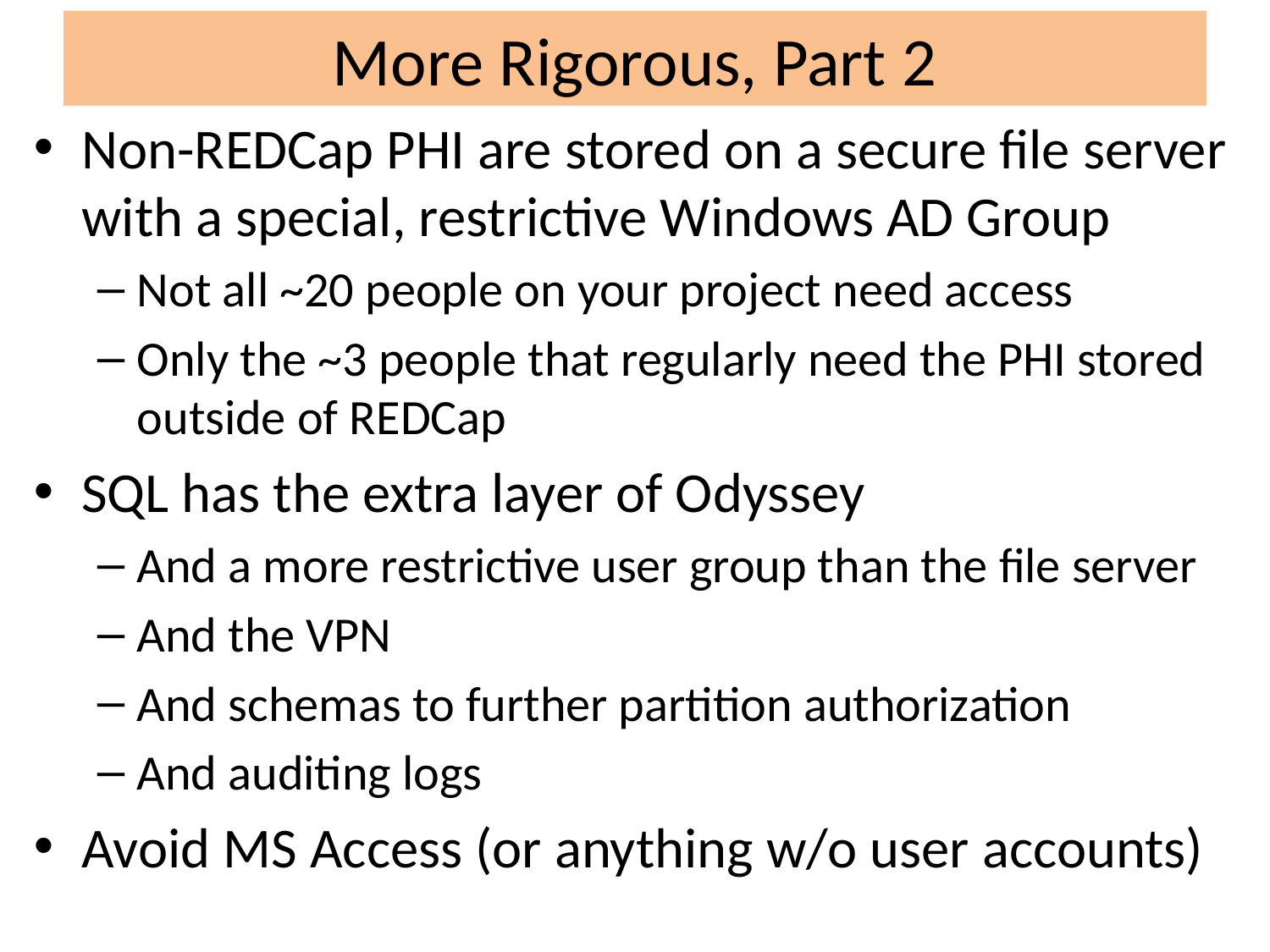

# More Rigorous, Part 2
Non-REDCap PHI are stored on a secure file server
with a special, restrictive Windows AD Group
Not all ~20 people on your project need access
Only the ~3 people that regularly need the PHI stored outside of REDCap
SQL has the extra layer of Odyssey
And a more restrictive user group than the file server
And the VPN
And schemas to further partition authorization
And auditing logs
Avoid MS Access (or anything w/o user accounts)